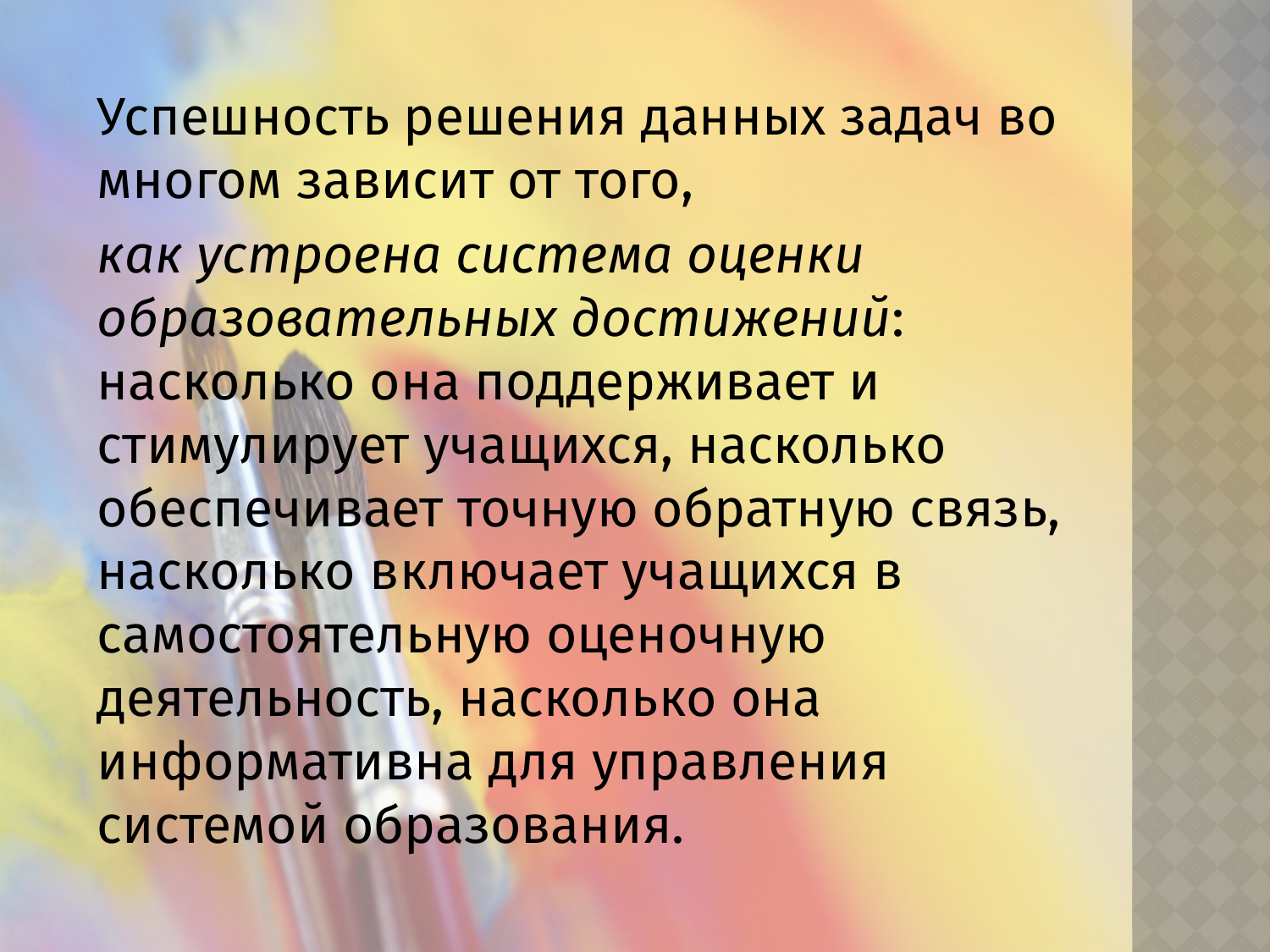

#
Успешность решения данных задач во многом зависит от того,
как устроена система оценки образовательных достижений: насколько она поддерживает и стимулирует учащихся, насколько обеспечивает точную обратную связь, насколько включает учащихся в самостоятельную оценочную деятельность, насколько она информативна для управления системой образования.